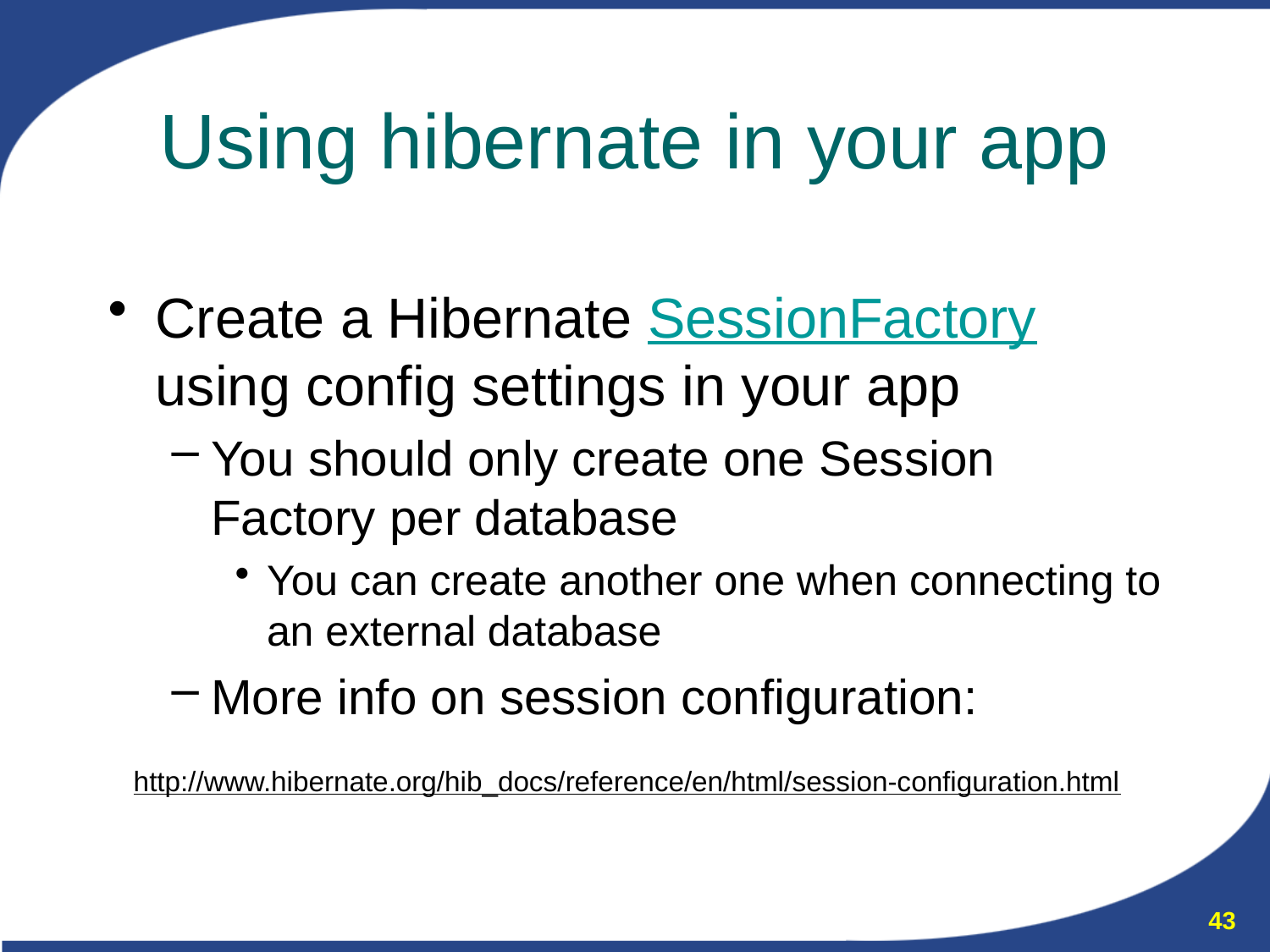

# Using hibernate in your app
Create a Hibernate SessionFactory using config settings in your app
You should only create one Session Factory per database
You can create another one when connecting to an external database
More info on session configuration:
http://www.hibernate.org/hib_docs/reference/en/html/session-configuration.html
43